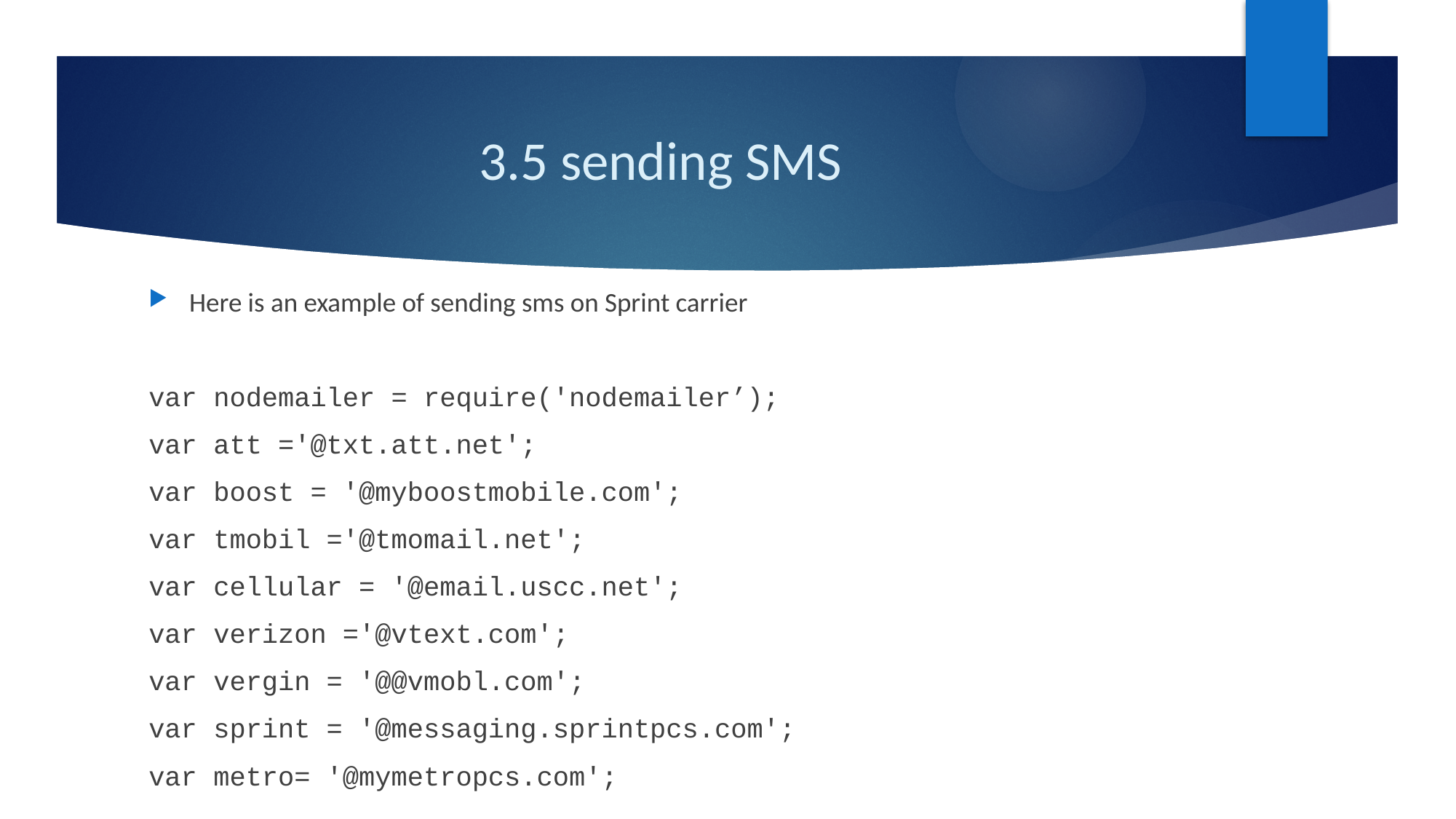

# 3.5 sending SMS
Here is an example of sending sms on Sprint carrier

var nodemailer = require('nodemailer’);
var att ='@txt.att.net';
var boost = '@myboostmobile.com';
var tmobil ='@tmomail.net';
var cellular = '@email.uscc.net';
var verizon ='@vtext.com';
var vergin = '@@vmobl.com';
var sprint = '@messaging.sprintpcs.com';
var metro= '@mymetropcs.com';